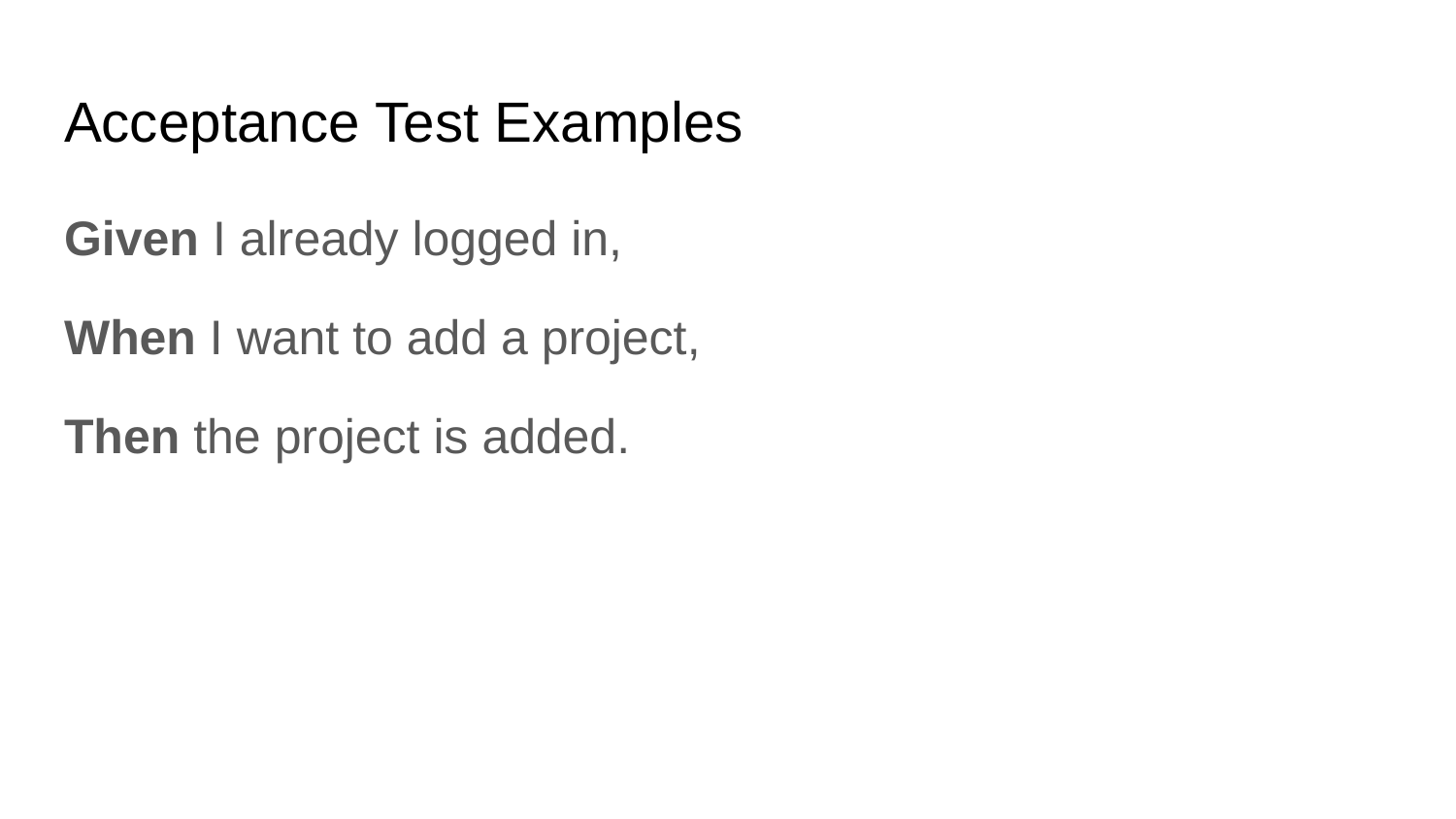

# Acceptance Test Examples
Given I already logged in,
When I want to add a project,
Then the project is added.